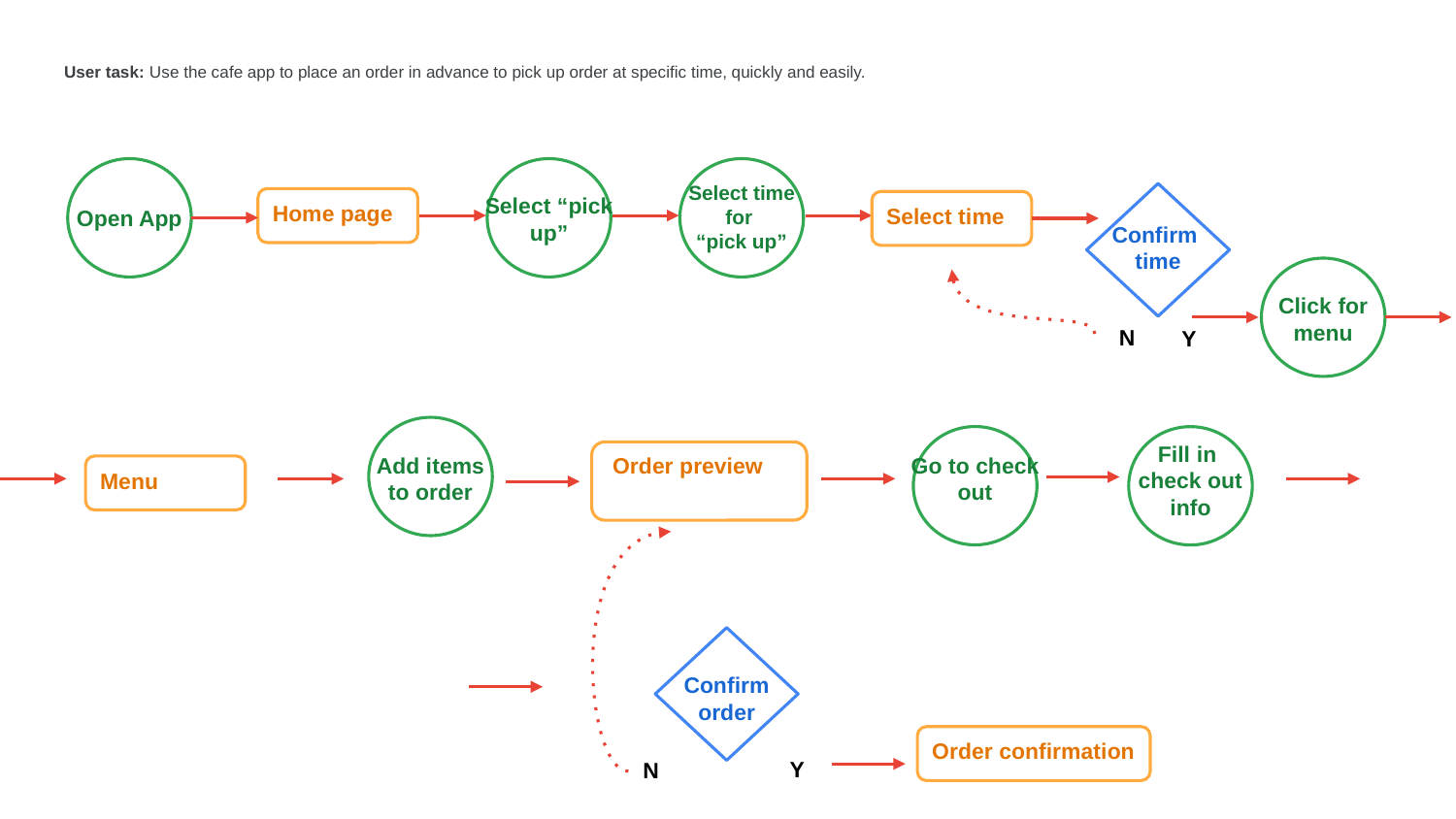

# User task: Use the cafe app to place an order in advance to pick up order at specific time, quickly and easily.

Select “pick up”

Open App

Select time for
“pick up”

Confirm  time
N
Y
Home page

Select time

Click for menu

Fill in
check out info

 Order preview

Add items to order
Go to check out
Menu

Confirm order
Y
N
Order confirmation